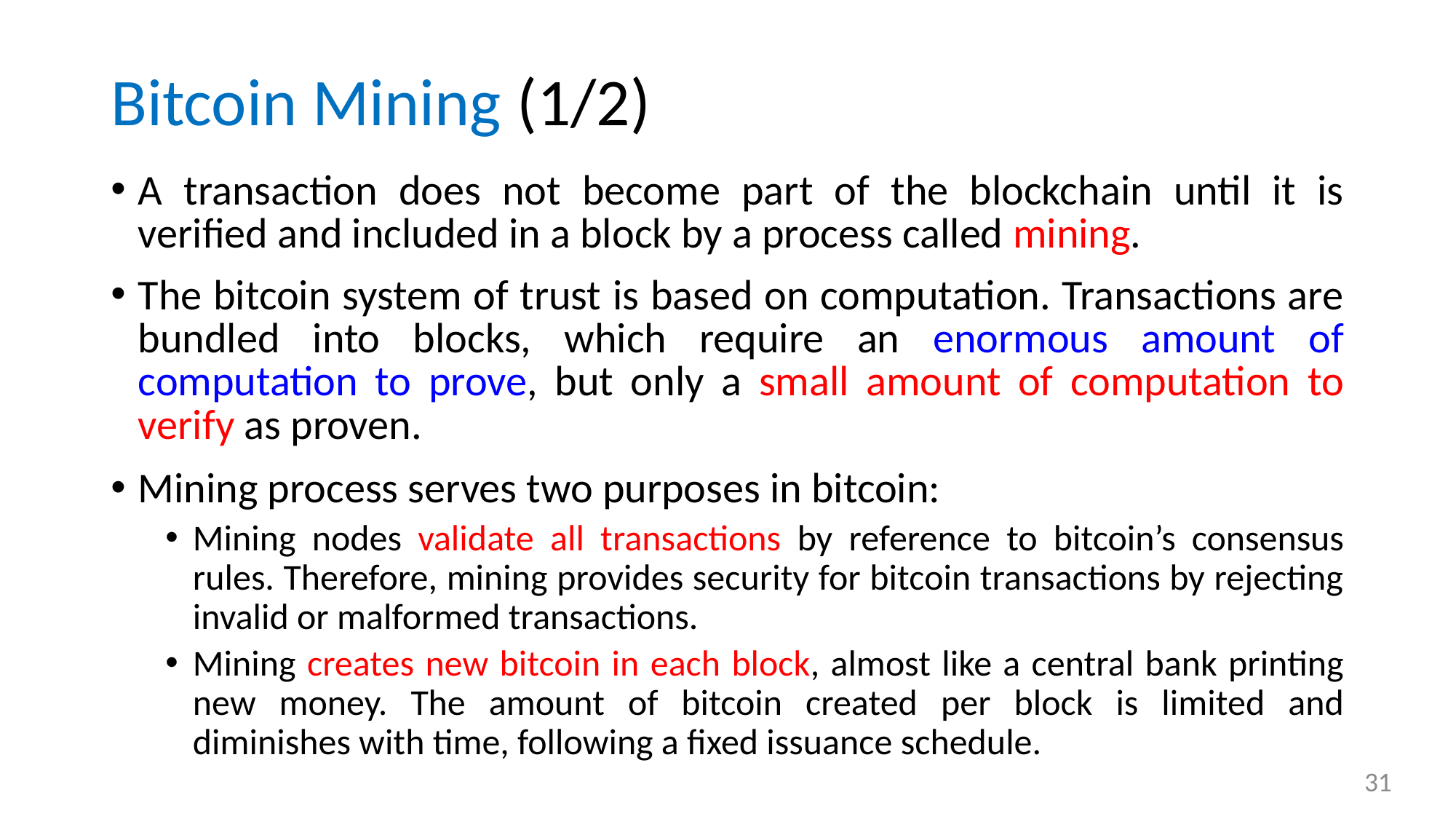

# Bitcoin Mining (1/2)
A transaction does not become part of the blockchain until it is verified and included in a block by a process called mining.
The bitcoin system of trust is based on computation. Transactions are bundled into blocks, which require an enormous amount of computation to prove, but only a small amount of computation to verify as proven.
Mining process serves two purposes in bitcoin:
Mining nodes validate all transactions by reference to bitcoin’s consensus rules. Therefore, mining provides security for bitcoin transactions by rejecting invalid or malformed transactions.
Mining creates new bitcoin in each block, almost like a central bank printing new money. The amount of bitcoin created per block is limited and diminishes with time, following a fixed issuance schedule.
31